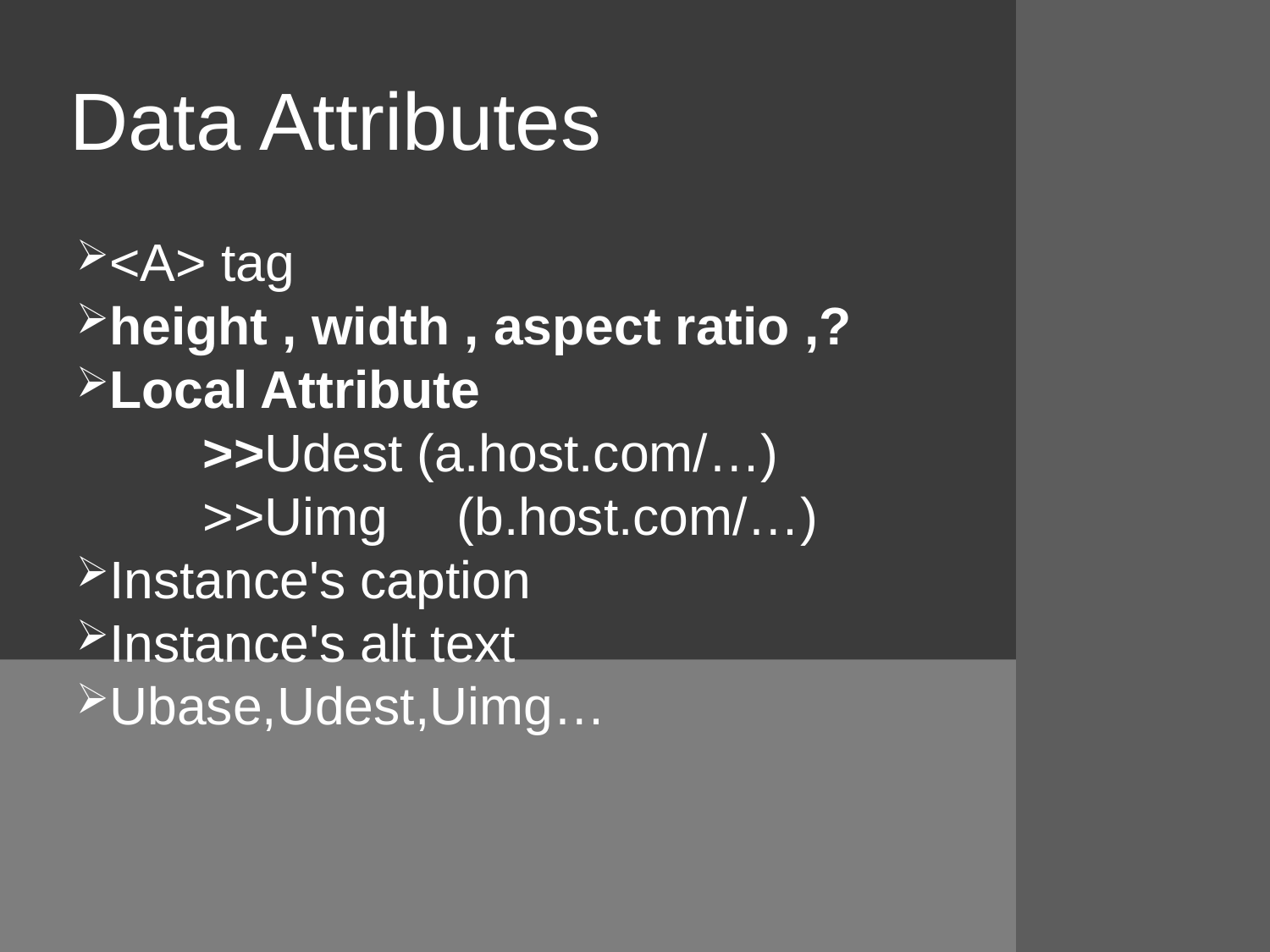

Data Attributes
<A> tag
height , width , aspect ratio ,?
Local Attribute
	>>Udest (a.host.com/…)
	>>Uimg	(b.host.com/…)
Instance's caption
Instance's alt text
Ubase,Udest,Uimg…